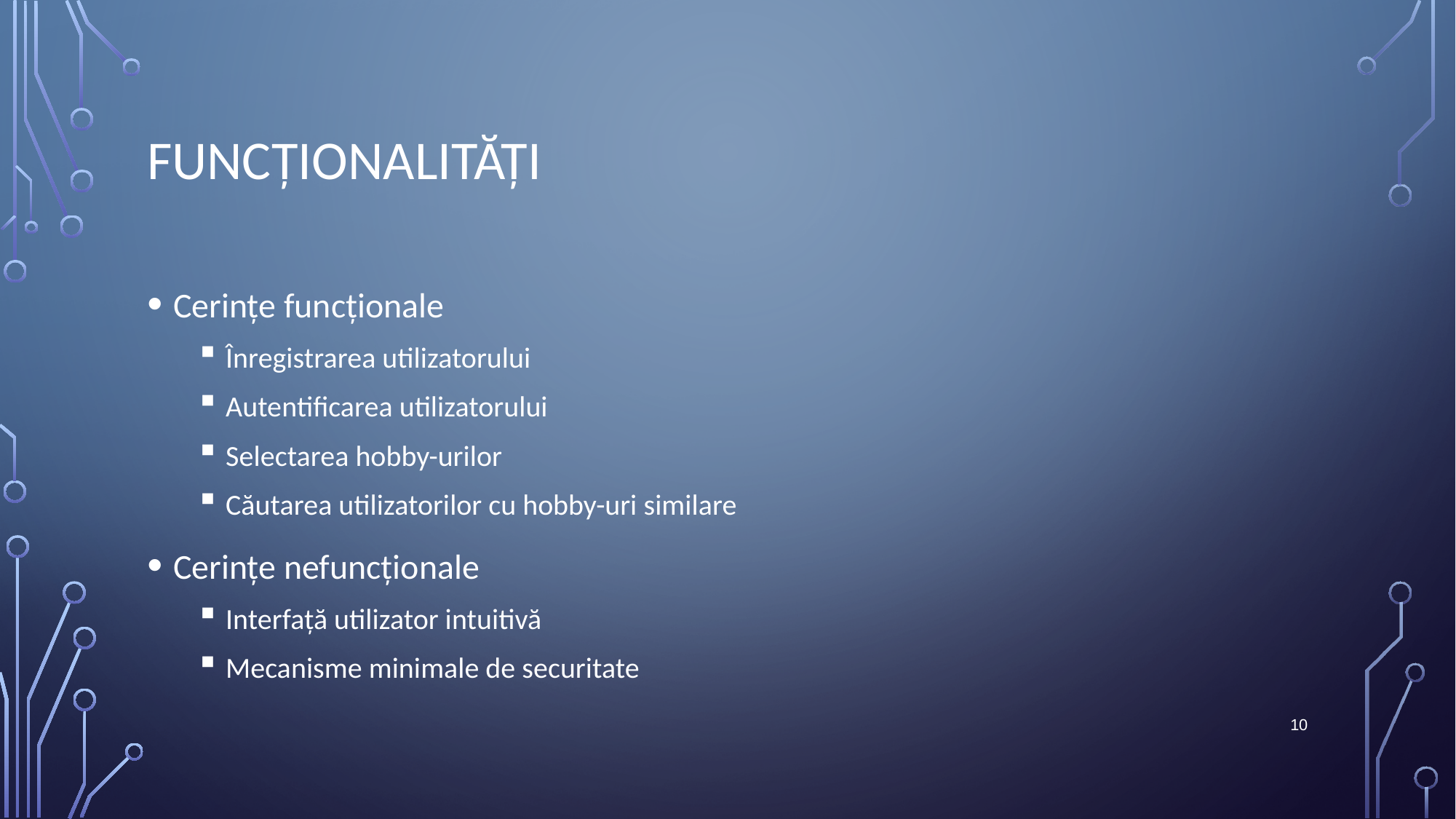

# Funcționalități
Cerințe funcționale
Înregistrarea utilizatorului
Autentificarea utilizatorului
Selectarea hobby-urilor
Căutarea utilizatorilor cu hobby-uri similare
Cerințe nefuncționale
Interfață utilizator intuitivă
Mecanisme minimale de securitate
10